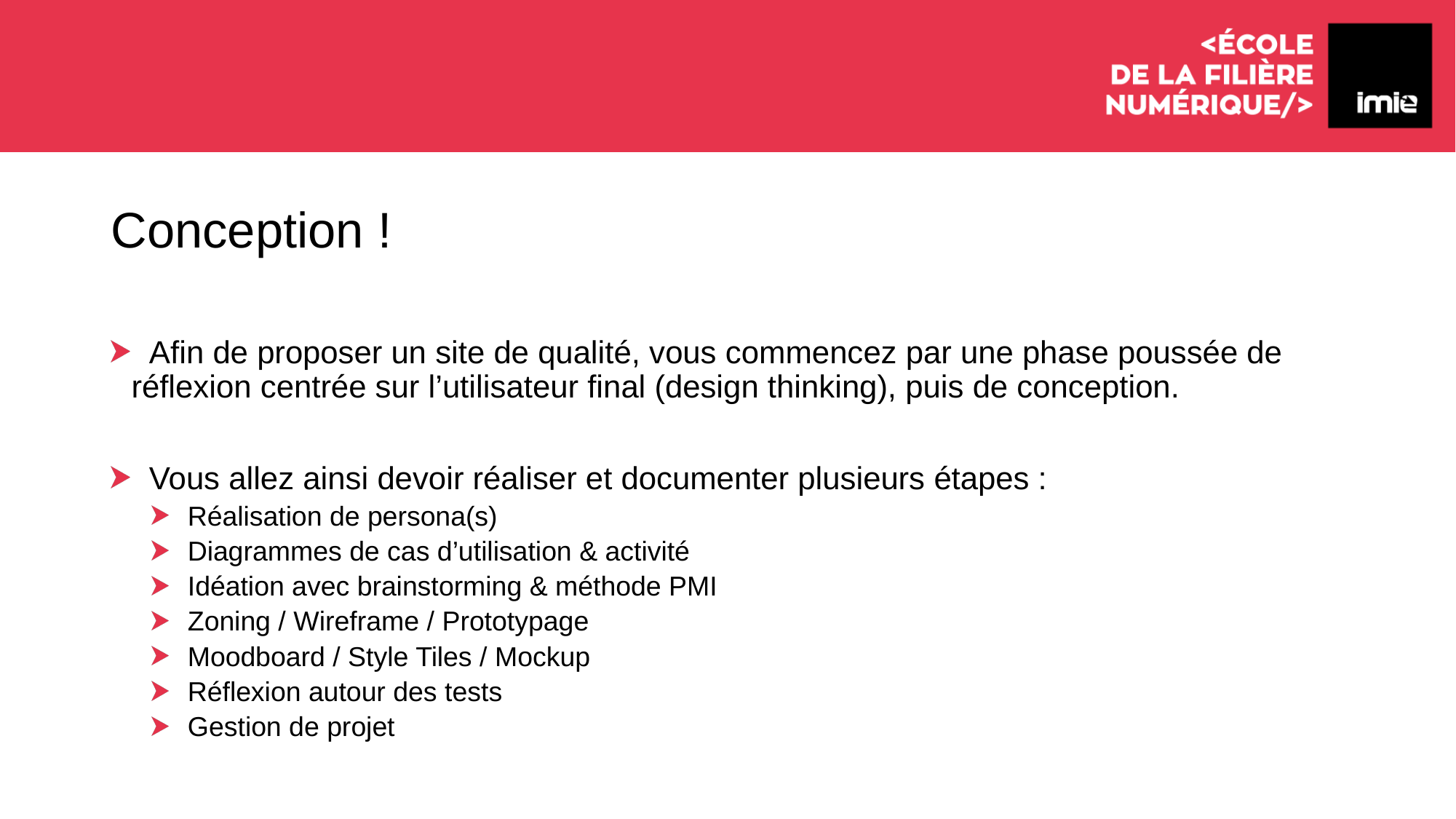

# Conception !
  Afin de proposer un site de qualité, vous commencez par une phase poussée de réflexion centrée sur l’utilisateur final (design thinking), puis de conception.

  Vous allez ainsi devoir réaliser et documenter plusieurs étapes :
  Réalisation de persona(s)
  Diagrammes de cas d’utilisation & activité
  Idéation avec brainstorming & méthode PMI
  Zoning / Wireframe / Prototypage
  Moodboard / Style Tiles / Mockup
  Réflexion autour des tests
  Gestion de projet